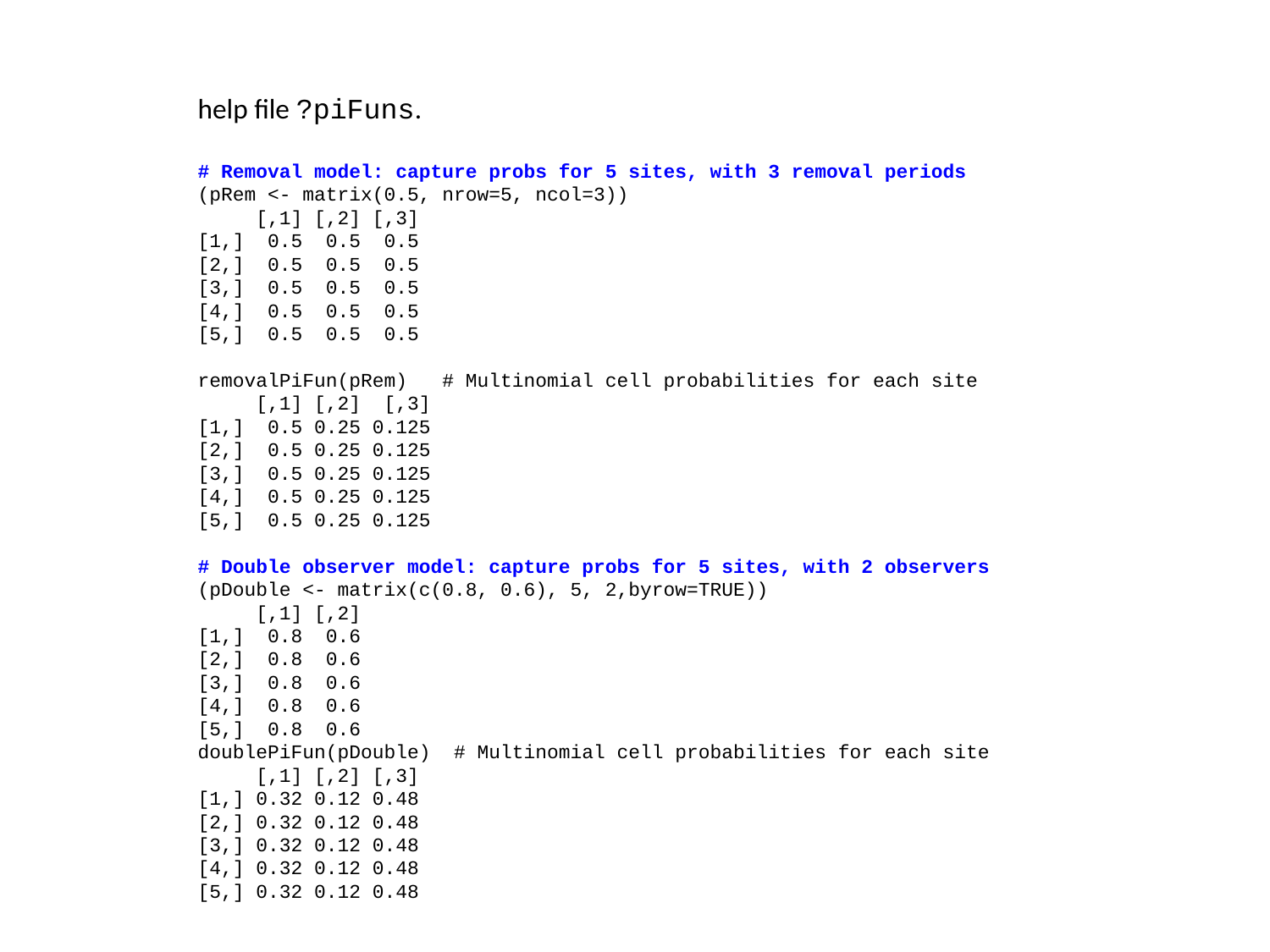

help file ?piFuns.

# Removal model: capture probs for 5 sites, with 3 removal periods
(pRem <- matrix(0.5, nrow=5, ncol=3))
     [,1] [,2] [,3]
[1,]  0.5  0.5  0.5
[2,]  0.5  0.5  0.5
[3,]  0.5  0.5  0.5
[4,]  0.5  0.5  0.5
[5,]  0.5  0.5  0.5

removalPiFun(pRem)   # Multinomial cell probabilities for each site
     [,1] [,2]  [,3]
[1,]  0.5 0.25 0.125
[2,]  0.5 0.25 0.125
[3,]  0.5 0.25 0.125
[4,]  0.5 0.25 0.125
[5,]  0.5 0.25 0.125

# Double observer model: capture probs for 5 sites, with 2 observers
(pDouble <- matrix(c(0.8, 0.6), 5, 2,byrow=TRUE))
     [,1] [,2]
[1,]  0.8  0.6
[2,]  0.8  0.6
[3,]  0.8  0.6
[4,]  0.8  0.6
[5,]  0.8  0.6
doublePiFun(pDouble)  # Multinomial cell probabilities for each site
     [,1] [,2] [,3]
[1,] 0.32 0.12 0.48
[2,] 0.32 0.12 0.48
[3,] 0.32 0.12 0.48
[4,] 0.32 0.12 0.48
[5,] 0.32 0.12 0.48